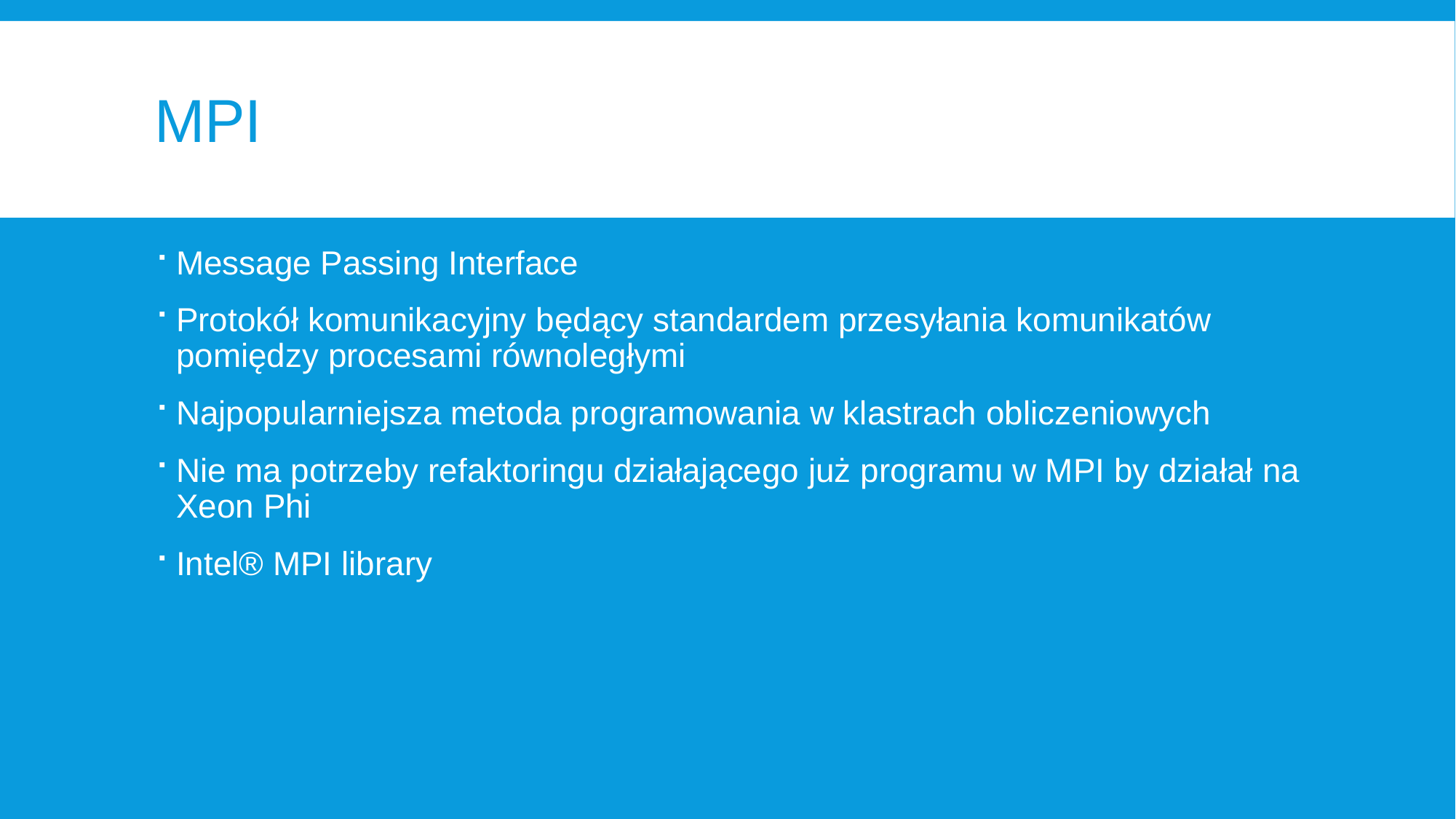

# MPI
Message Passing Interface
Protokół komunikacyjny będący standardem przesyłania komunikatów pomiędzy procesami równoległymi
Najpopularniejsza metoda programowania w klastrach obliczeniowych
Nie ma potrzeby refaktoringu działającego już programu w MPI by działał na Xeon Phi
Intel® MPI library